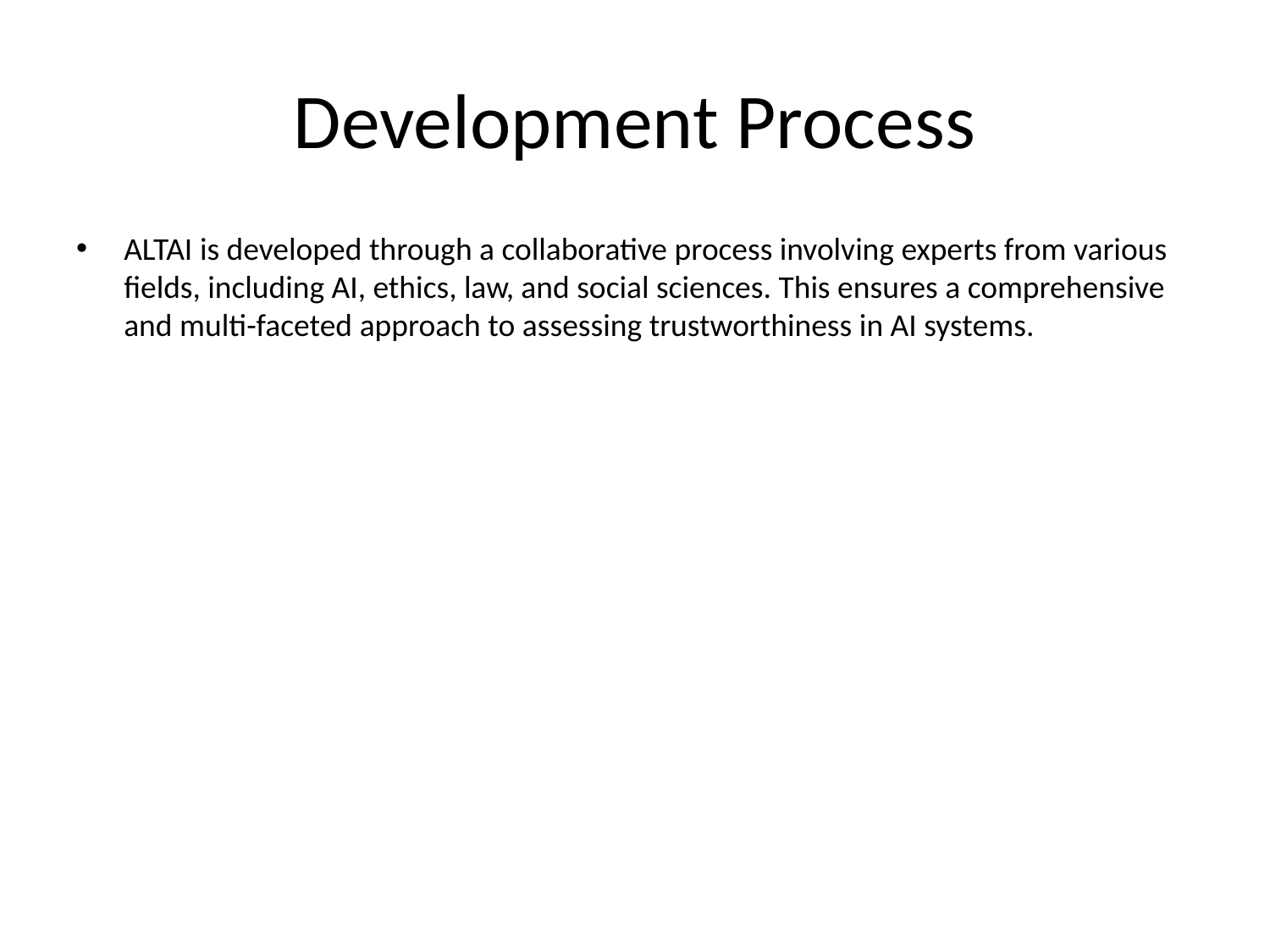

# Development Process
ALTAI is developed through a collaborative process involving experts from various fields, including AI, ethics, law, and social sciences. This ensures a comprehensive and multi-faceted approach to assessing trustworthiness in AI systems.